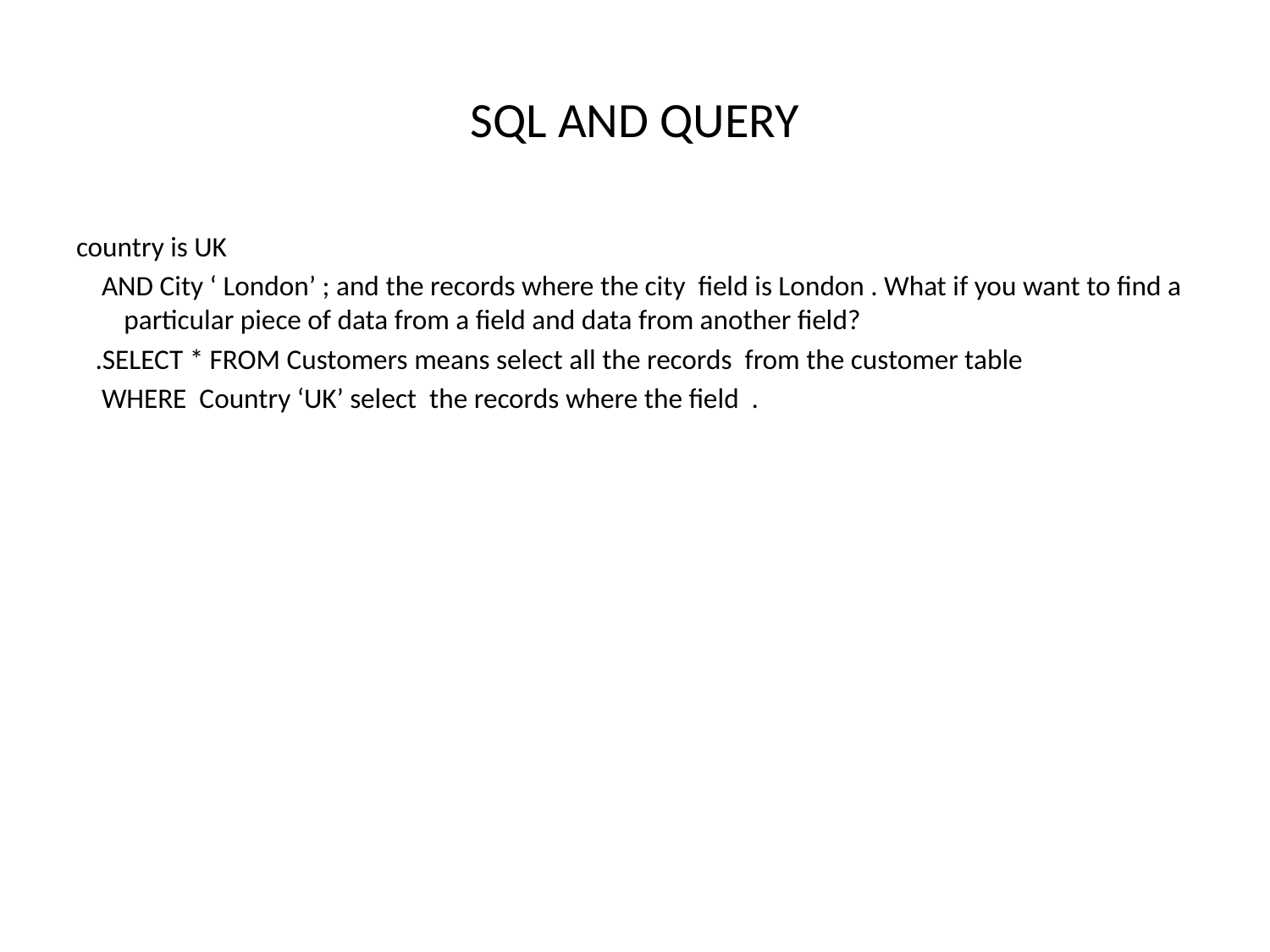

# SQL AND QUERY
country is UK
    AND City ‘ London’ ; and the records where the city  field is London . What if you want to find a particular piece of data from a field and data from another field?
   .SELECT * FROM Customers means select all the records  from the customer table
    WHERE  Country ‘UK’ select  the records where the field  .